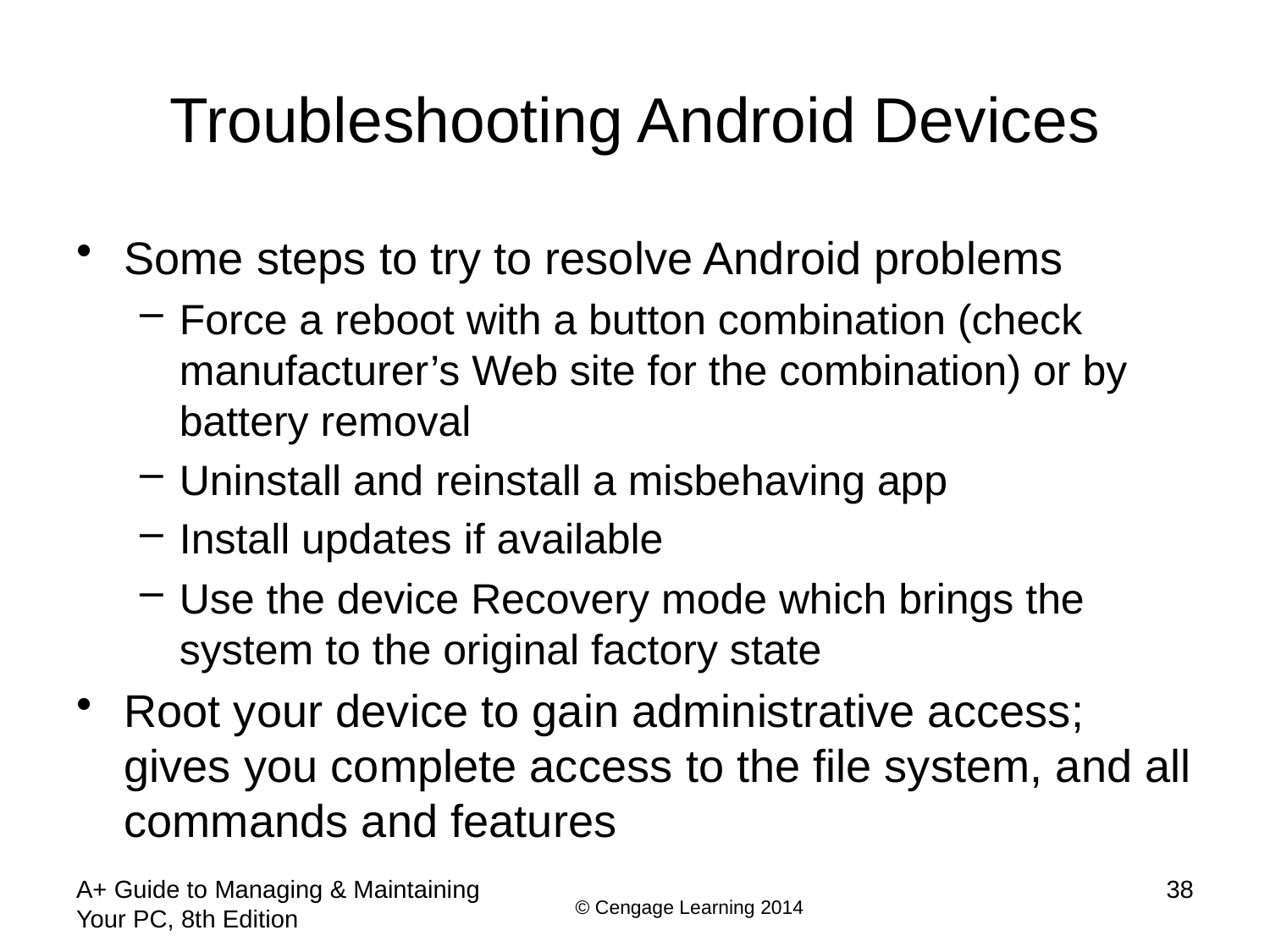

# Troubleshooting Android Devices
Some steps to try to resolve Android problems
Force a reboot with a button combination (check manufacturer’s Web site for the combination) or by battery removal
Uninstall and reinstall a misbehaving app
Install updates if available
Use the device Recovery mode which brings the system to the original factory state
Root your device to gain administrative access; gives you complete access to the file system, and all commands and features
A+ Guide to Managing & Maintaining Your PC, 8th Edition
38